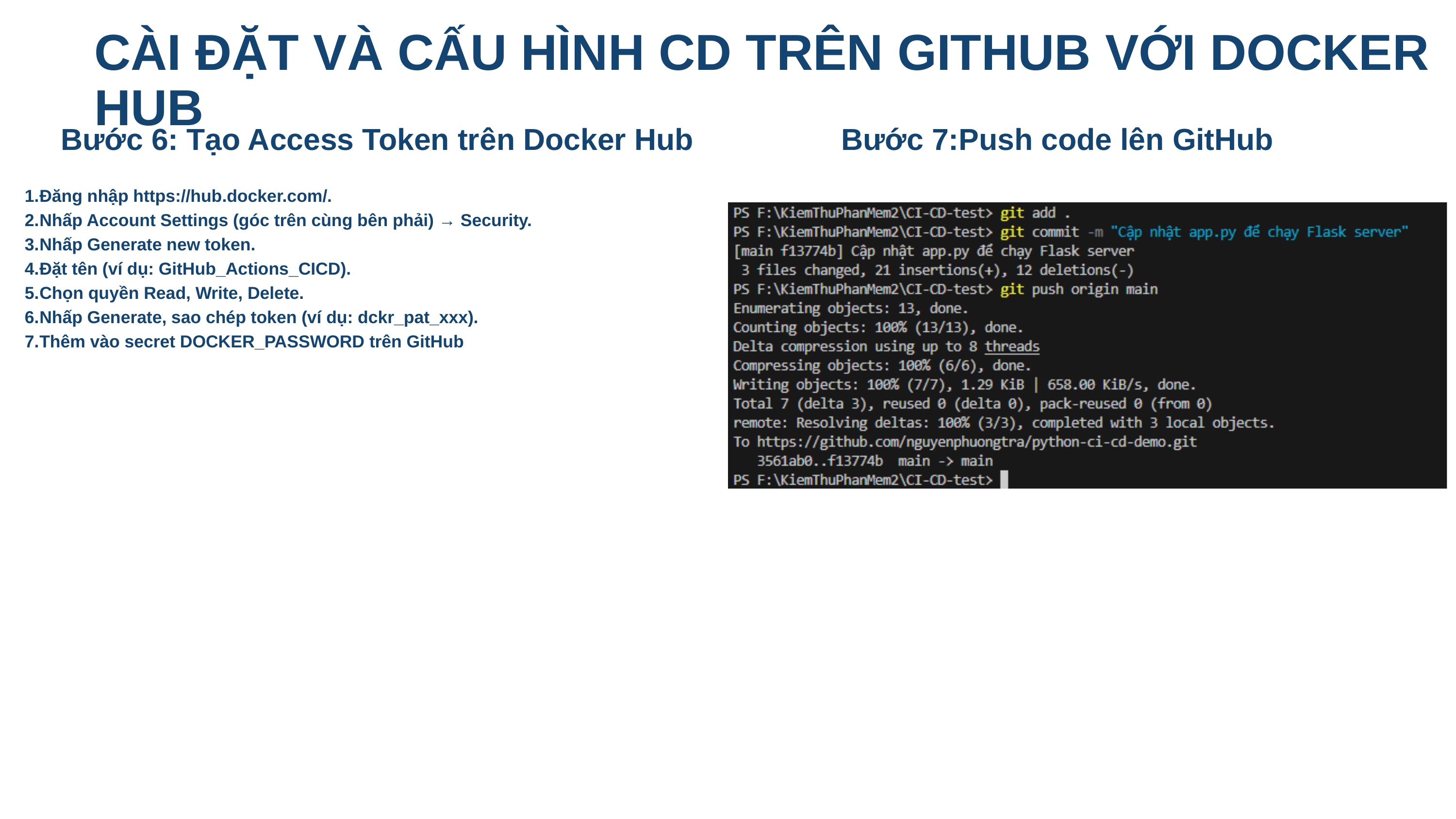

CÀI ĐẶT VÀ CẤU HÌNH CD TRÊN GITHUB VỚI DOCKER HUB

Bước 6: Tạo Access Token trên Docker Hub

Bước 7:Push code lên GitHub

Đăng nhập https://hub.docker.com/.
Nhấp Account Settings (góc trên cùng bên phải) → Security.
Nhấp Generate new token.
Đặt tên (ví dụ: GitHub_Actions_CICD).
Chọn quyền Read, Write, Delete.
Nhấp Generate, sao chép token (ví dụ: dckr_pat_xxx).
Thêm vào secret DOCKER_PASSWORD trên GitHub